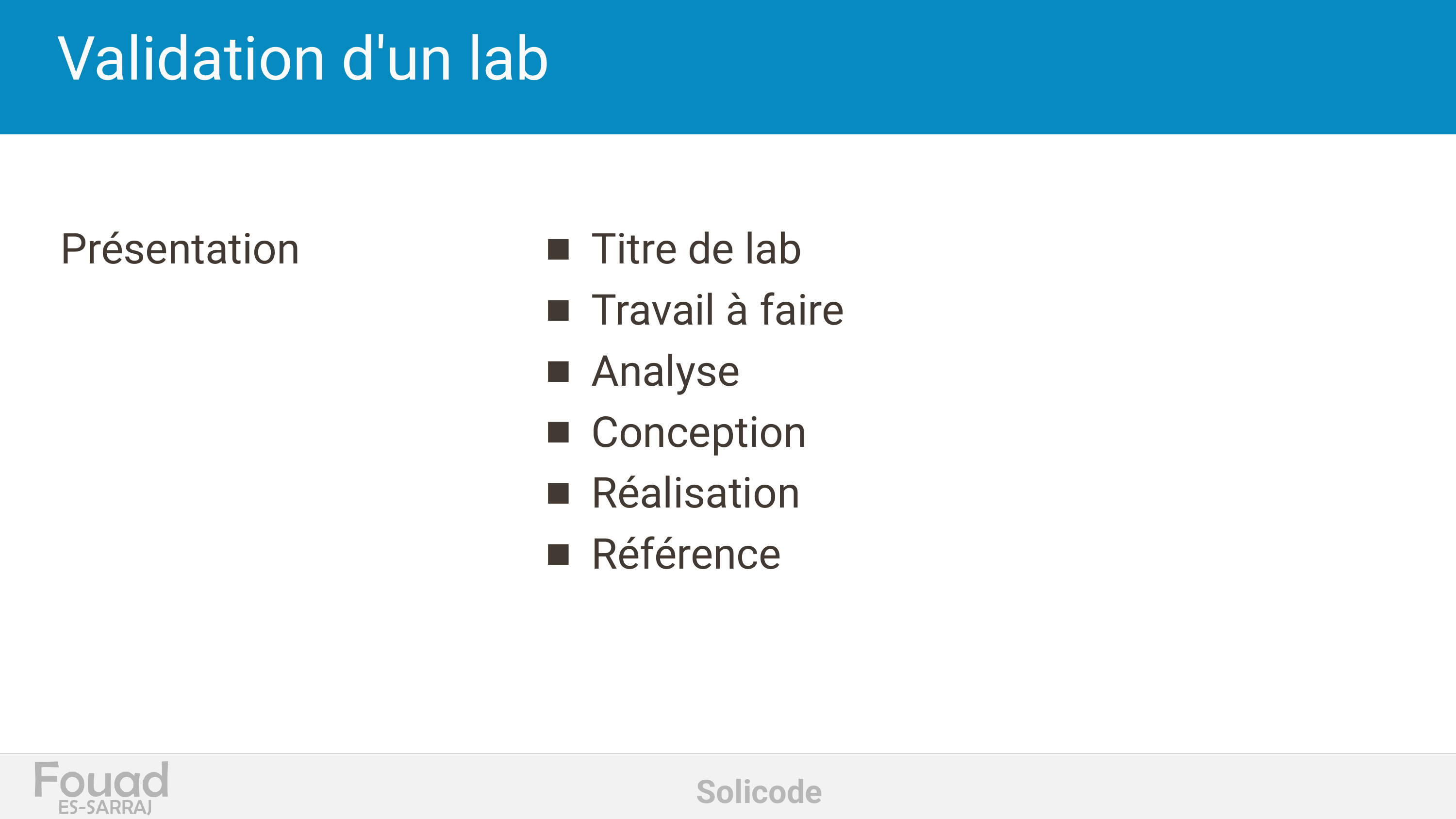

# Validation d'un lab

Présentation

Titre de lab
Travail à faire
Analyse
Conception
Réalisation
Référence